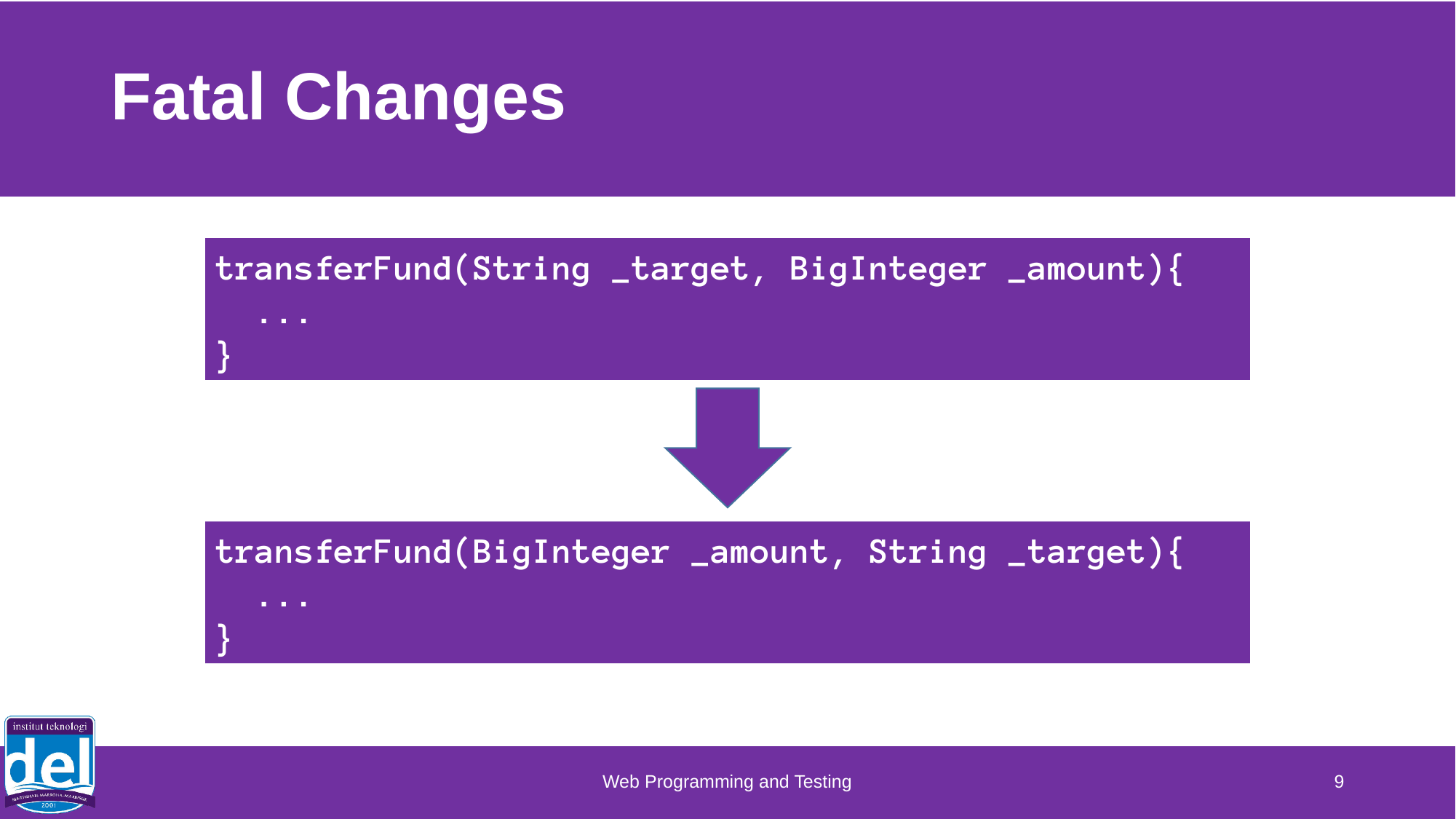

# Fatal Changes
transferFund(String _target, BigInteger _amount){
  ...
}

transferFund(BigInteger _amount, String _target){
  ...
}
Web Programming and Testing
9